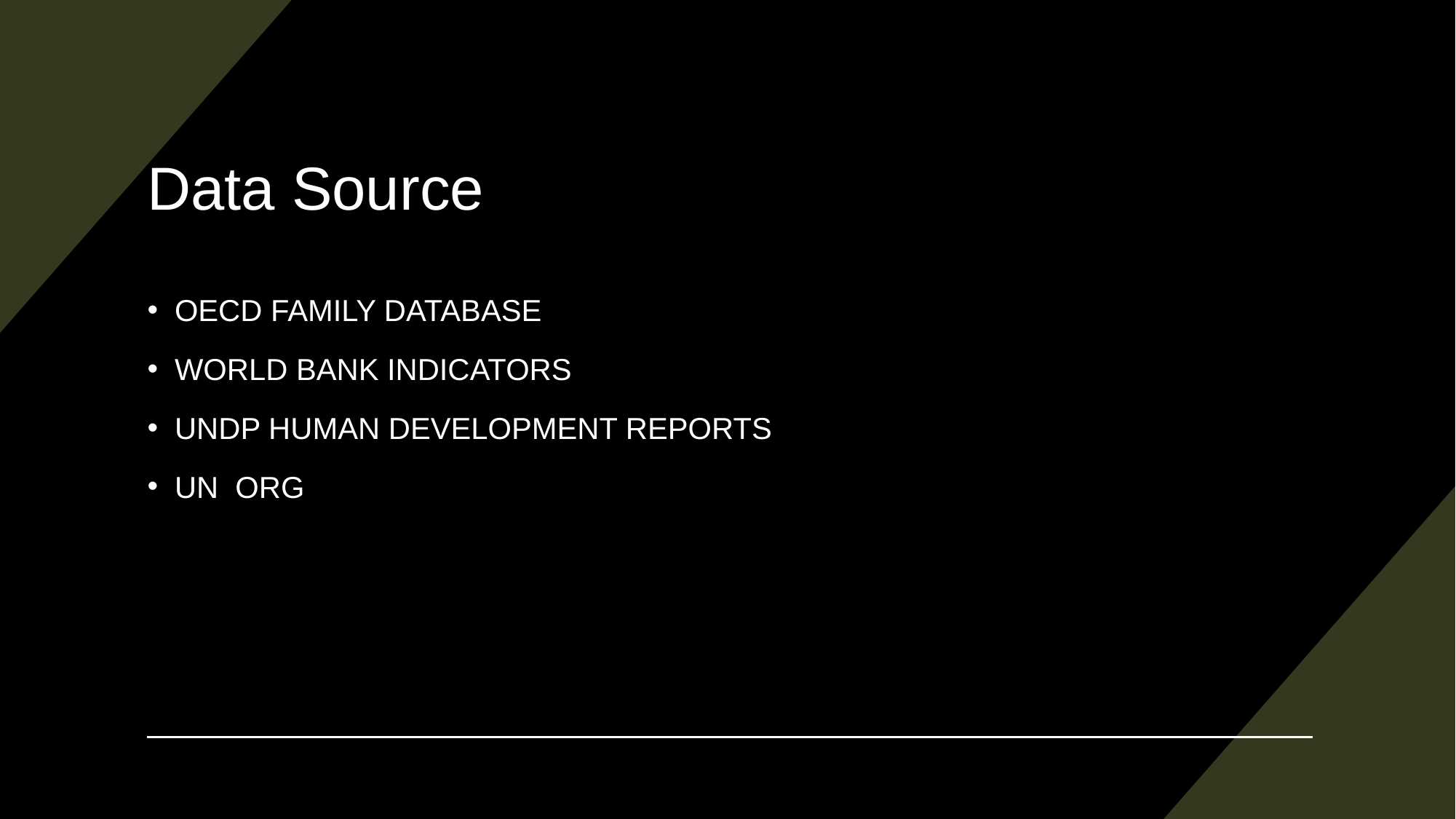

# Data Source
OECD FAMILY DATABASE
WORLD BANK INDICATORS
UNDP HUMAN DEVELOPMENT REPORTS
UN  ORG